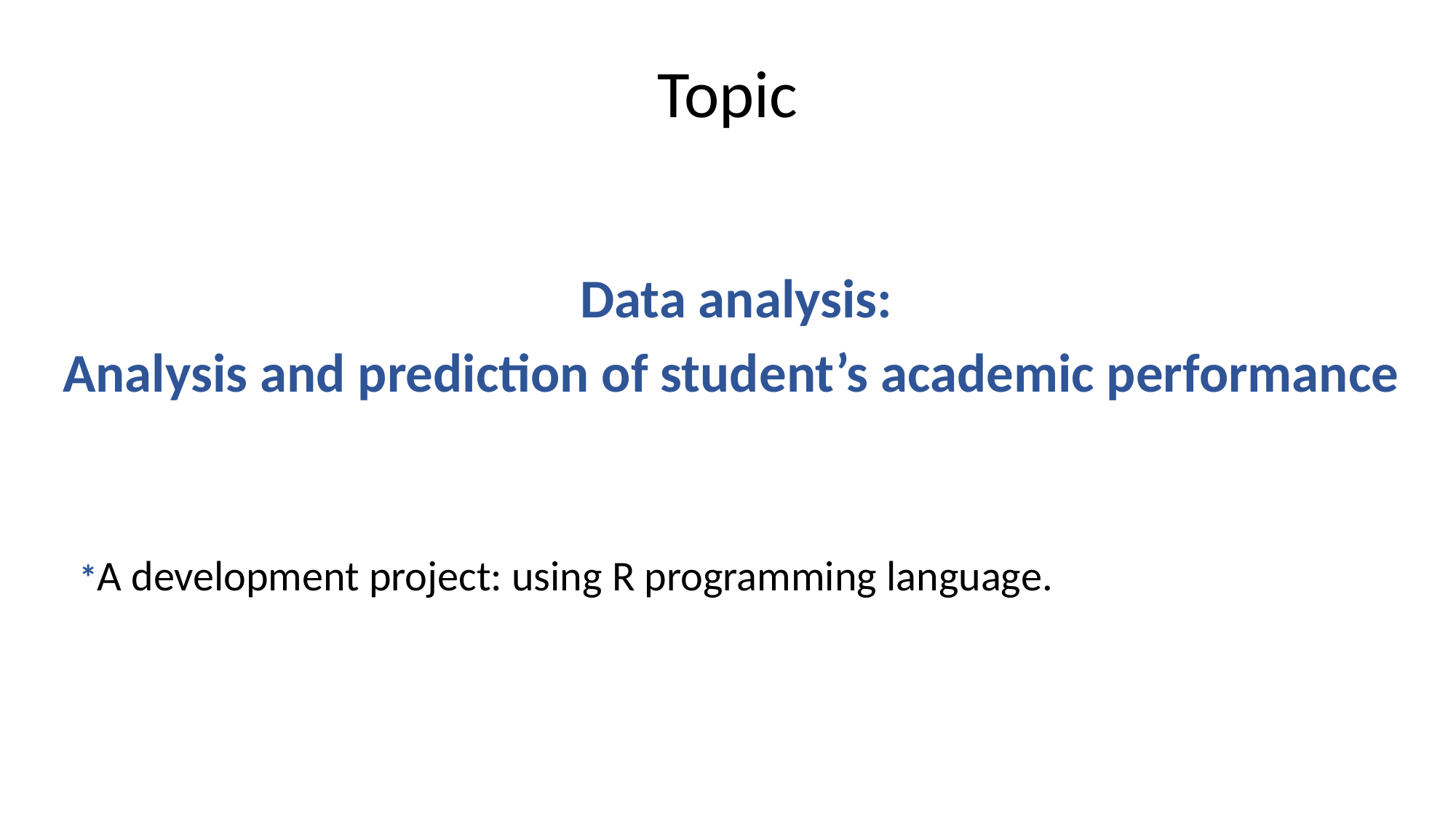

# Topic

Data analysis:
Analysis and prediction of student’s academic performance

  *A development project: using R programming language.